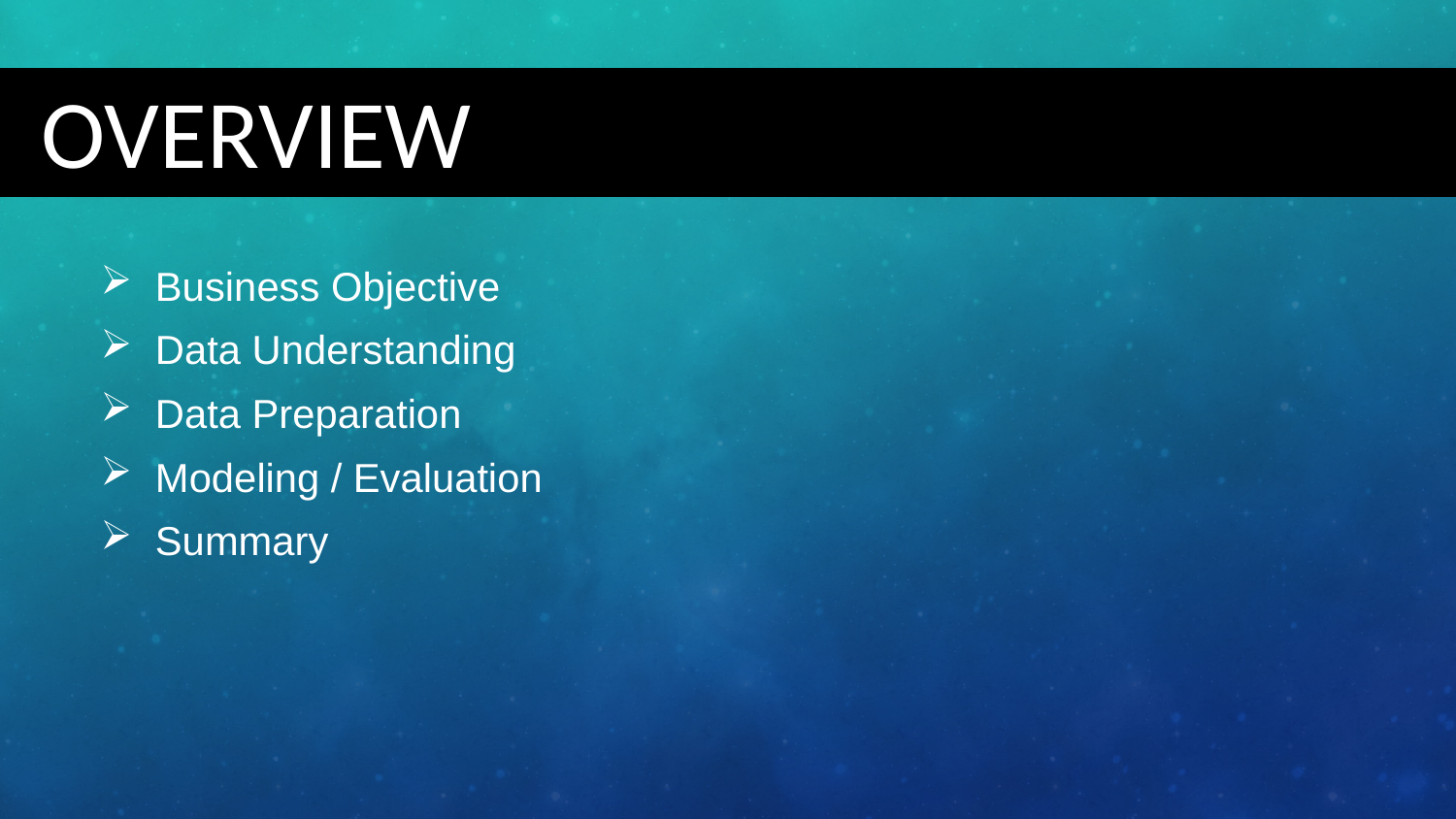

# Overview
Business Objective
Data Understanding
Data Preparation
Modeling / Evaluation
Summary